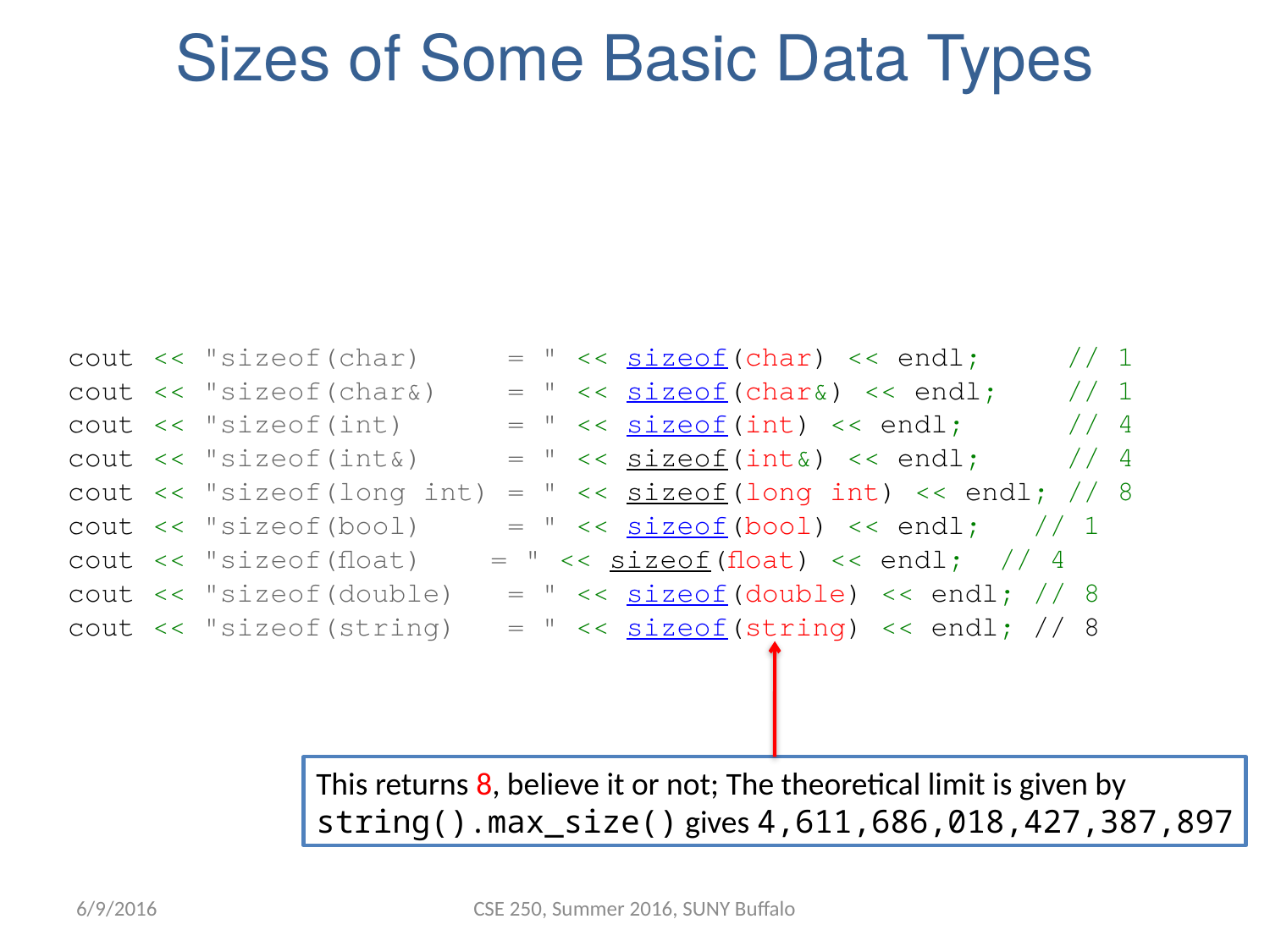

# Sizes of Some Basic Data Types
cout << "sizeof(char)     = " << sizeof(char) << endl;     // 1
cout << "sizeof(char&)    = " << sizeof(char&) << endl;    // 1
cout << "sizeof(int)      = " << sizeof(int) << endl;      // 4
cout << "sizeof(int&)     = " << sizeof(int&) << endl;     // 4
cout << "sizeof(long int) = " << sizeof(long int) << endl; // 8
cout << "sizeof(bool)     = " << sizeof(bool) << endl;   // 1
cout << "sizeof(float)    = " << sizeof(float) << endl;  // 4
cout << "sizeof(double)   = " << sizeof(double) << endl; // 8
cout << "sizeof(string)   = " << sizeof(string) << endl; // 8
This returns 8, believe it or not; The theoretical limit is given by
string().max_size() gives 4,611,686,018,427,387,897
6/9/2016
CSE 250, Summer 2016, SUNY Buffalo